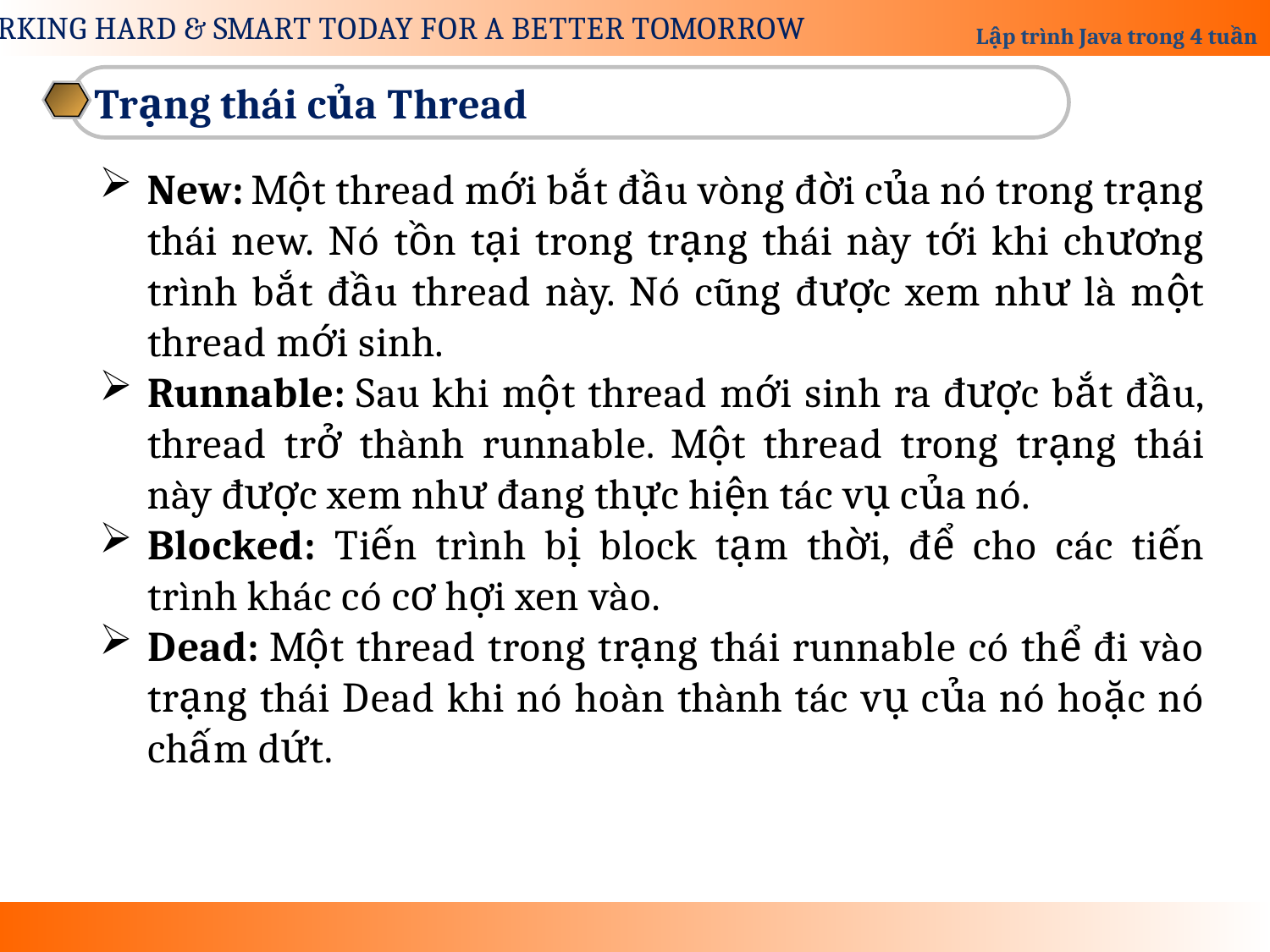

Trạng thái của Thread

New: Một thread mới bắt đầu vòng đời của nó trong trạng thái new. Nó tồn tại trong trạng thái này tới khi chương trình bắt đầu thread này. Nó cũng được xem như là một thread mới sinh.
Runnable: Sau khi một thread mới sinh ra được bắt đầu, thread trở thành runnable. Một thread trong trạng thái này được xem như đang thực hiện tác vụ của nó.
Blocked: Tiến trình bị block tạm thời, để cho các tiến trình khác có cơ hợi xen vào.
Dead: Một thread trong trạng thái runnable có thể đi vào trạng thái Dead khi nó hoàn thành tác vụ của nó hoặc nó chấm dứt.